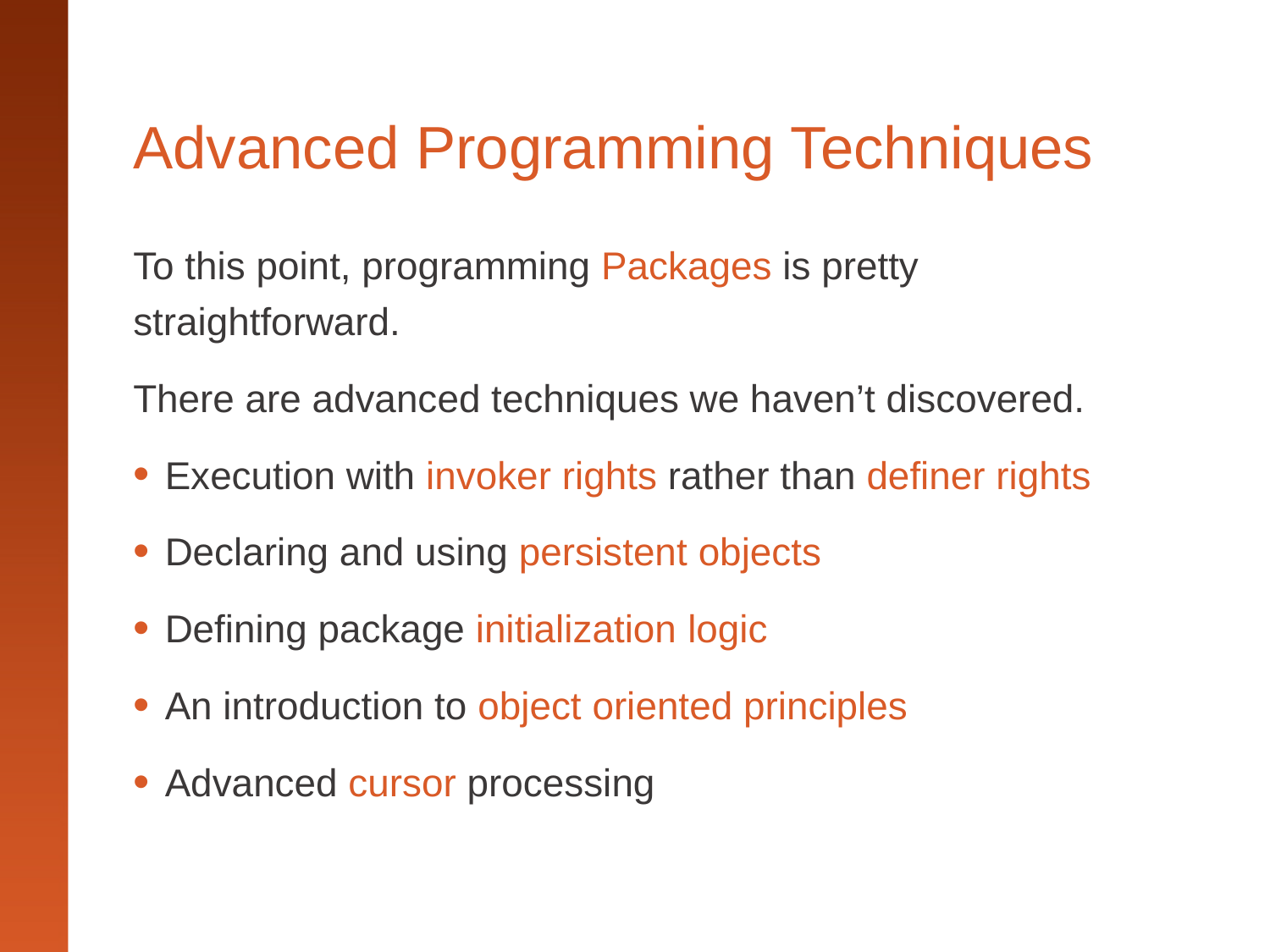

# Advanced Programming Techniques
To this point, programming Packages is pretty straightforward.
There are advanced techniques we haven’t discovered.
Execution with invoker rights rather than definer rights
Declaring and using persistent objects
Defining package initialization logic
An introduction to object oriented principles
Advanced cursor processing